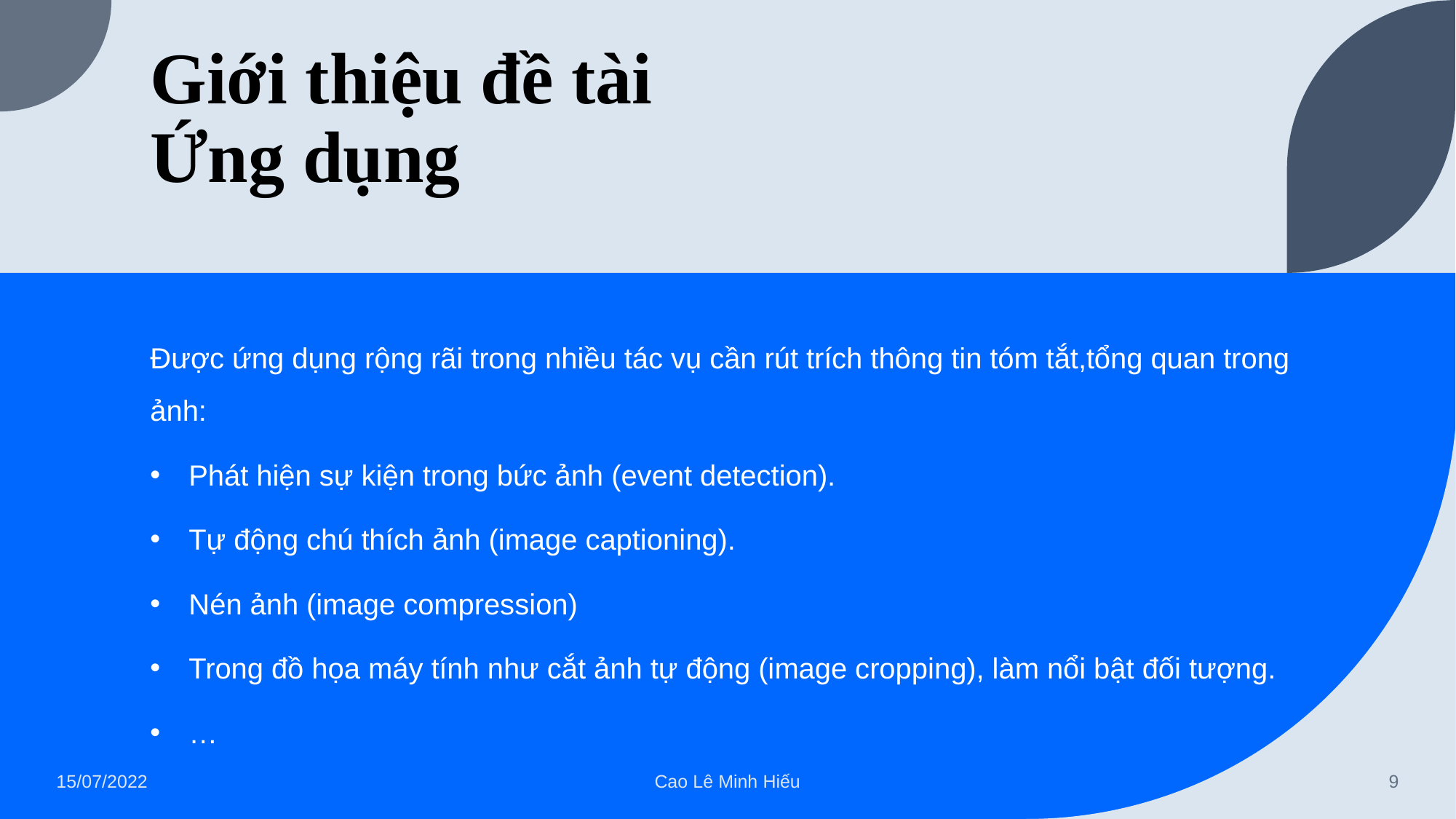

# Giới thiệu đề tài Ứng dụng
Được ứng dụng rộng rãi trong nhiều tác vụ cần rút trích thông tin tóm tắt,tổng quan trong ảnh:
Phát hiện sự kiện trong bức ảnh (event detection).
Tự động chú thích ảnh (image captioning).
Nén ảnh (image compression)
Trong đồ họa máy tính như cắt ảnh tự động (image cropping), làm nổi bật đối tượng.
…
15/07/2022
Cao Lê Minh Hiếu
9